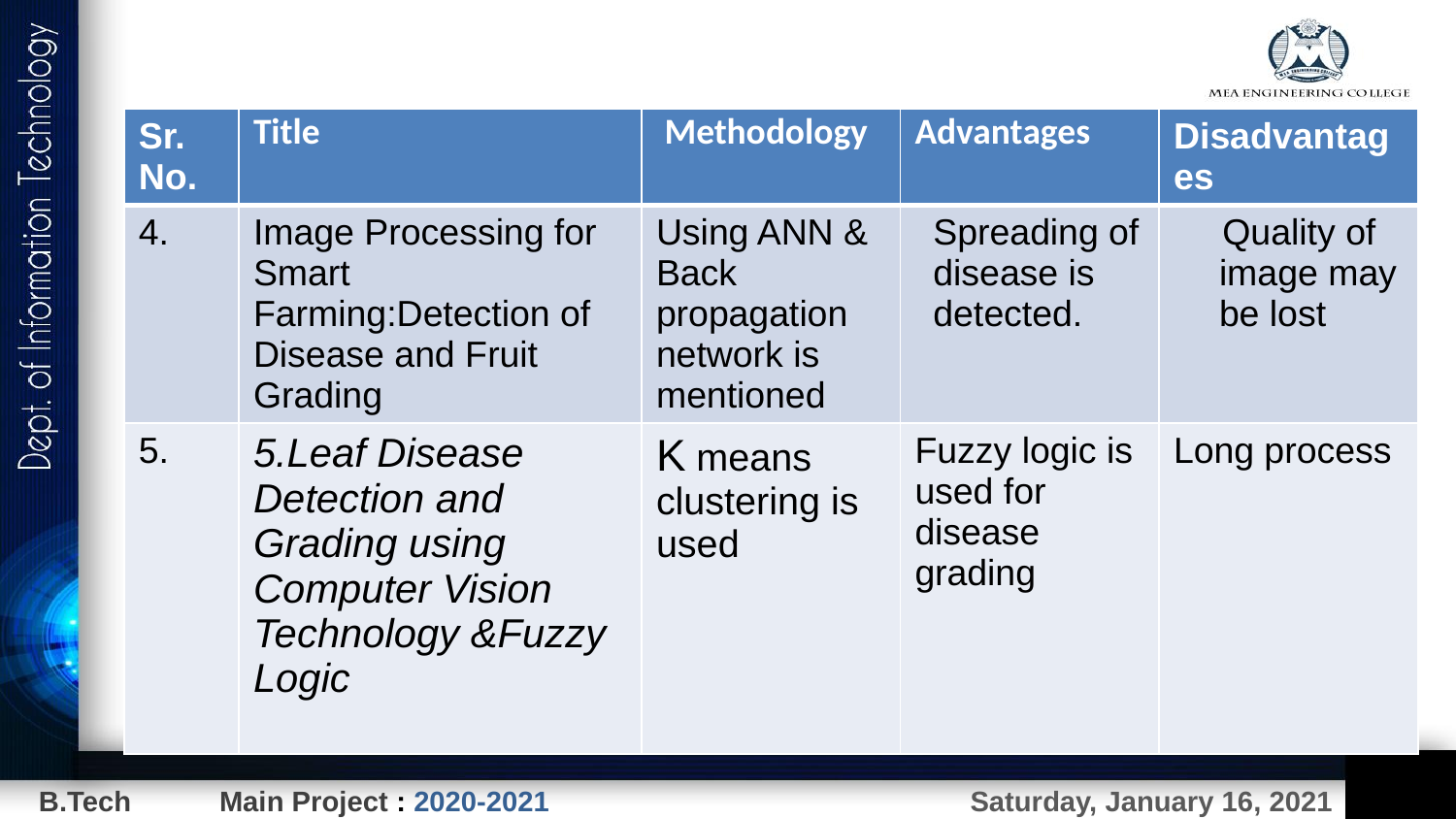

| Sr. No. | Title | Methodology | Advantages | Disadvantages |
| --- | --- | --- | --- | --- |
| 4. | Image Processing for Smart Farming:Detection of Disease and Fruit Grading | Using ANN & Back propagation network is mentioned | Spreading of disease is detected. | Quality of image may be lost |
| 5. | 5.Leaf Disease Detection and Grading using Computer Vision Technology &Fuzzy Logic | K means clustering is used | Fuzzy logic is used for disease grading | Long process |
Saturday, January 16, 2021

B.Tech           Main Project : 2020-2021